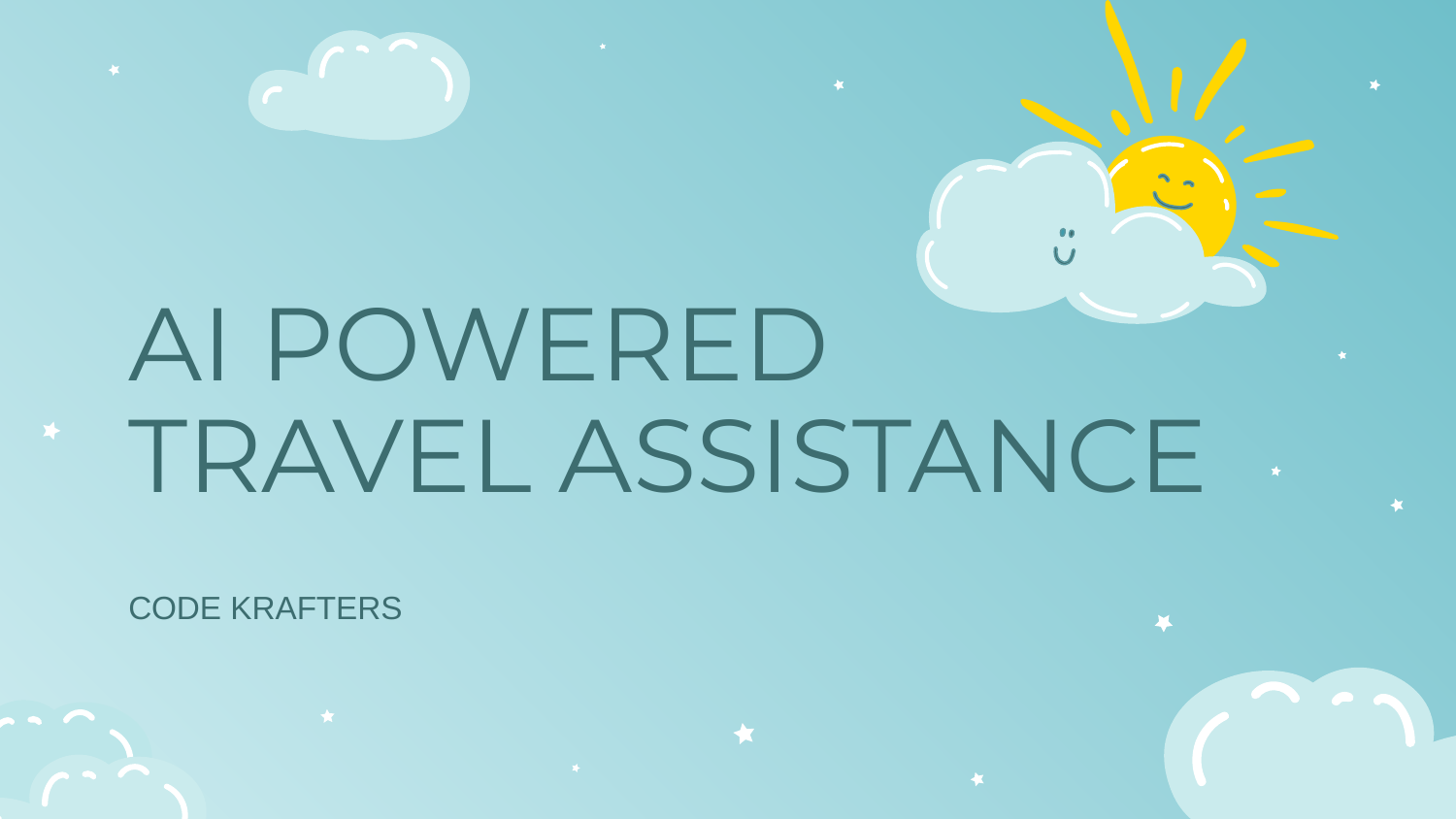

# AI POWERED TRAVEL ASSISTANCE

CODE KRAFTERS